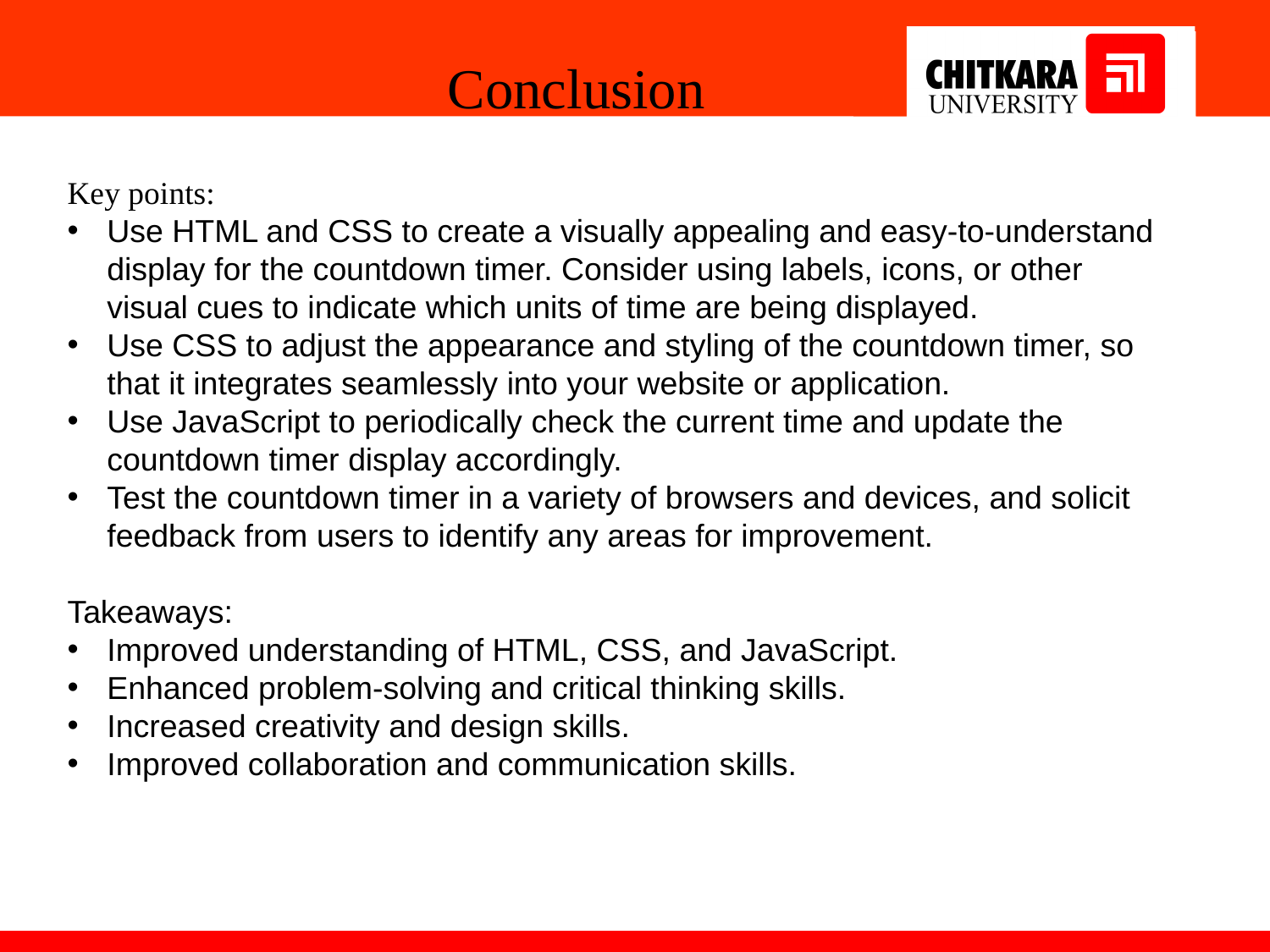

Conclusion
Key points:
Use HTML and CSS to create a visually appealing and easy-to-understand display for the countdown timer. Consider using labels, icons, or other visual cues to indicate which units of time are being displayed.
Use CSS to adjust the appearance and styling of the countdown timer, so that it integrates seamlessly into your website or application.
Use JavaScript to periodically check the current time and update the countdown timer display accordingly.
Test the countdown timer in a variety of browsers and devices, and solicit feedback from users to identify any areas for improvement.

Takeaways:
Improved understanding of HTML, CSS, and JavaScript.
Enhanced problem-solving and critical thinking skills.
Increased creativity and design skills.
Improved collaboration and communication skills.